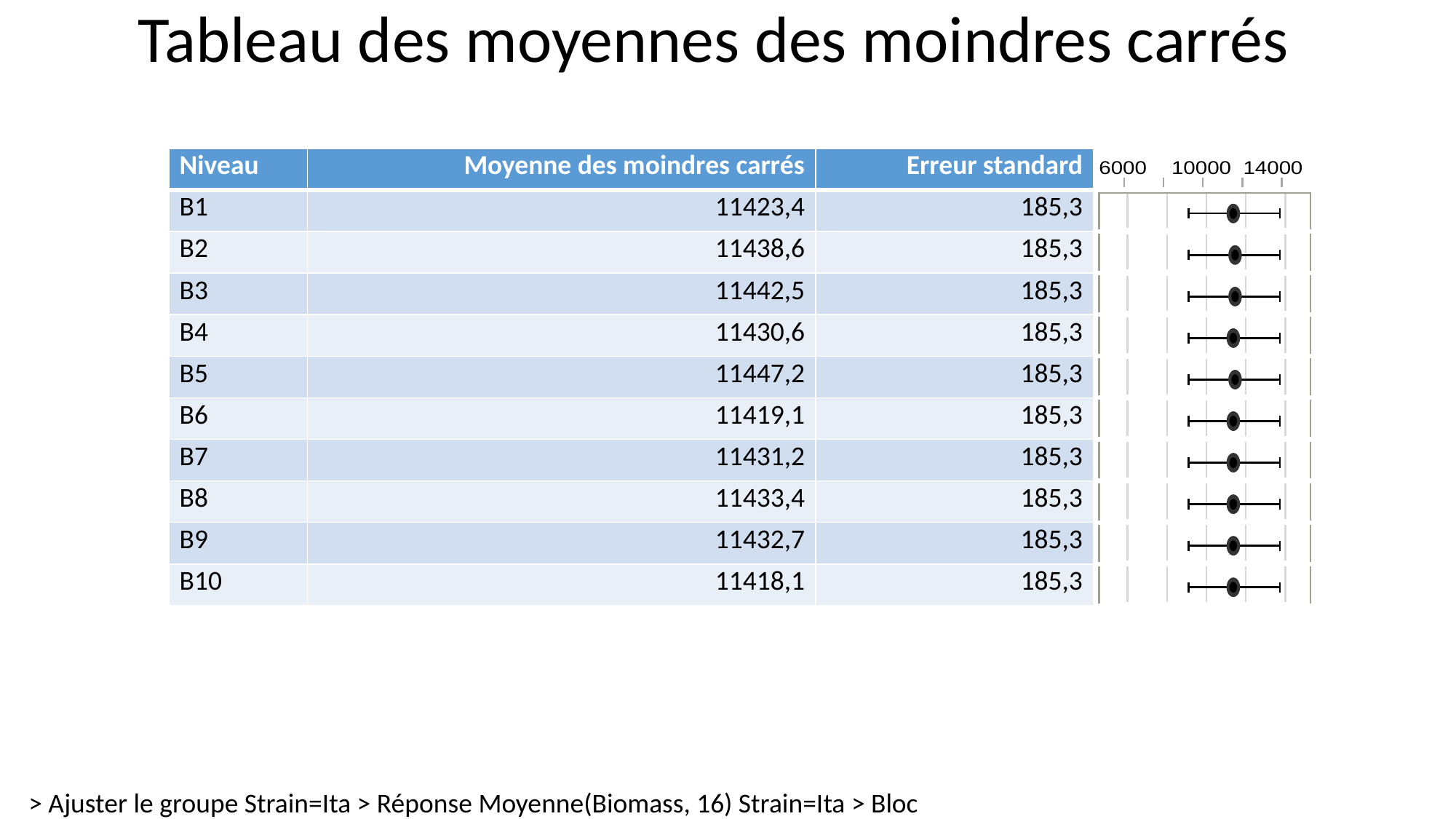

# Tableau des moyennes des moindres carrés
| Niveau | Moyenne des moindres carrés | Erreur standard |  |
| --- | --- | --- | --- |
| B1 | 11423,4 | 185,3 |  |
| B2 | 11438,6 | 185,3 |  |
| B3 | 11442,5 | 185,3 |  |
| B4 | 11430,6 | 185,3 |  |
| B5 | 11447,2 | 185,3 |  |
| B6 | 11419,1 | 185,3 |  |
| B7 | 11431,2 | 185,3 |  |
| B8 | 11433,4 | 185,3 |  |
| B9 | 11432,7 | 185,3 |  |
| B10 | 11418,1 | 185,3 |  |
> Ajuster le groupe Strain=Ita > Réponse Moyenne(Biomass, 16) Strain=Ita > Bloc